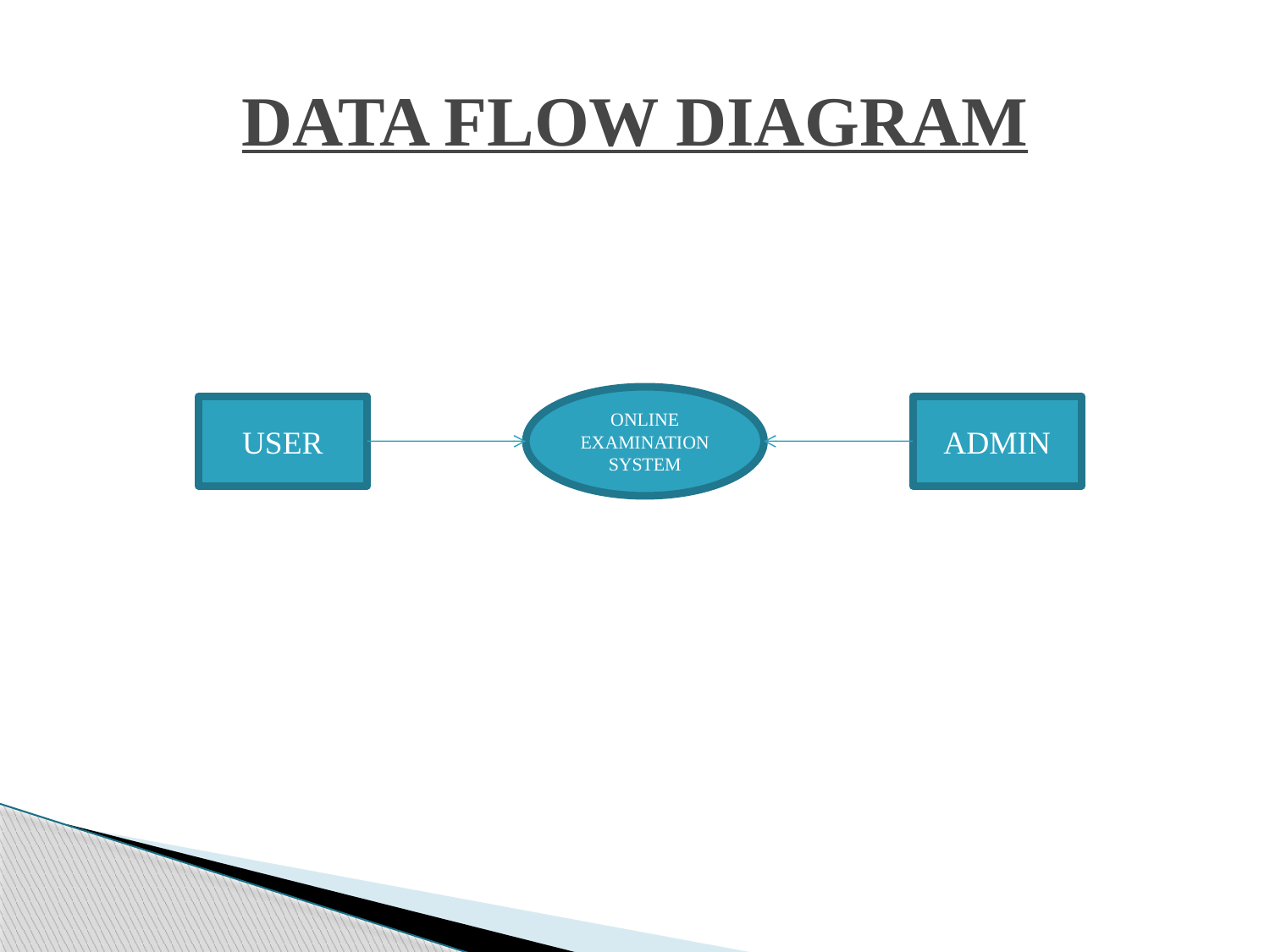

# DATA FLOW DIAGRAM

ONLINE
EXAMINATION
SYSTEM
USER
ADMIN